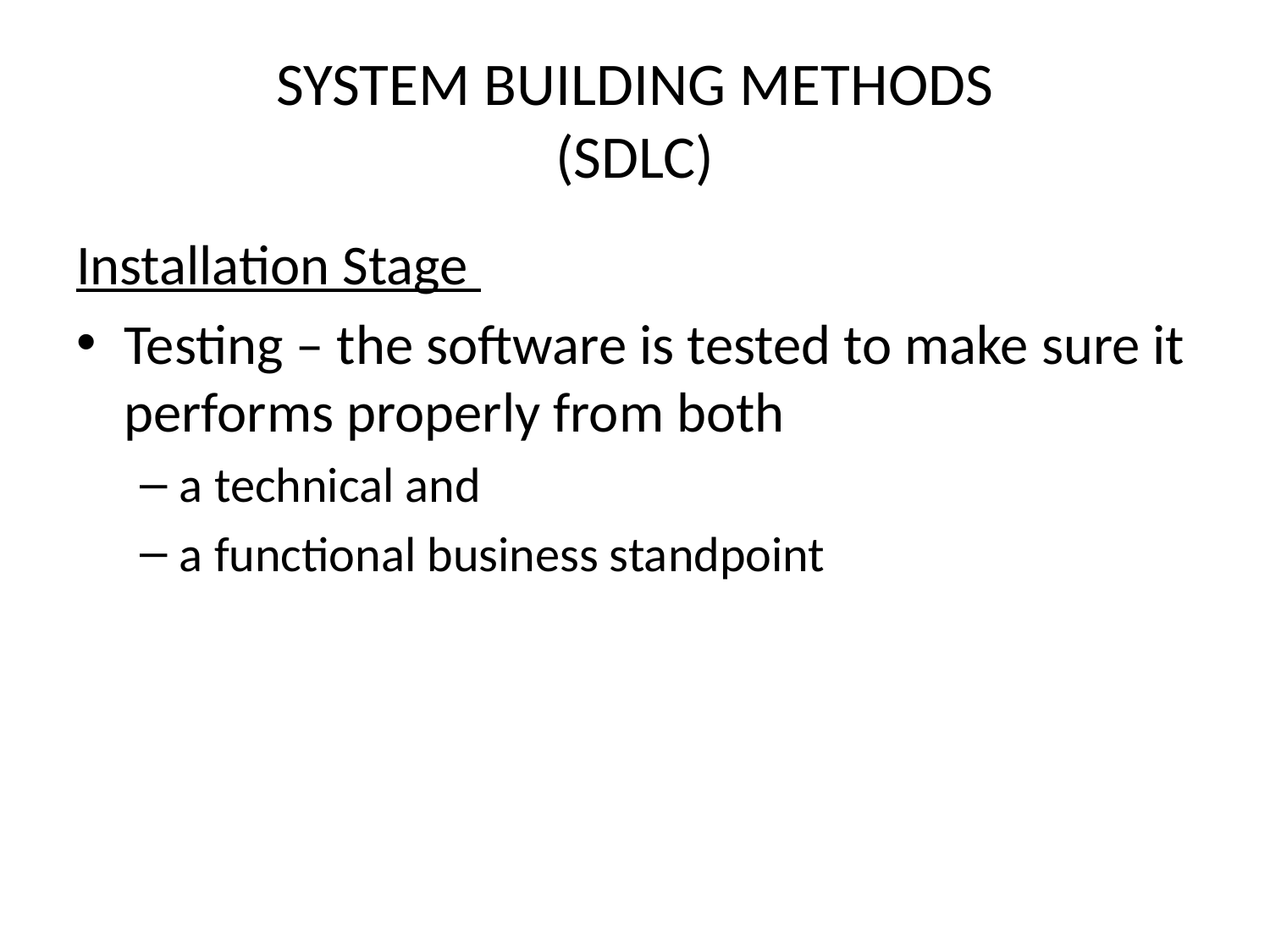

# SYSTEM BUILDING METHODS (SDLC)
Installation Stage
Testing – the software is tested to make sure it performs properly from both
a technical and
a functional business standpoint